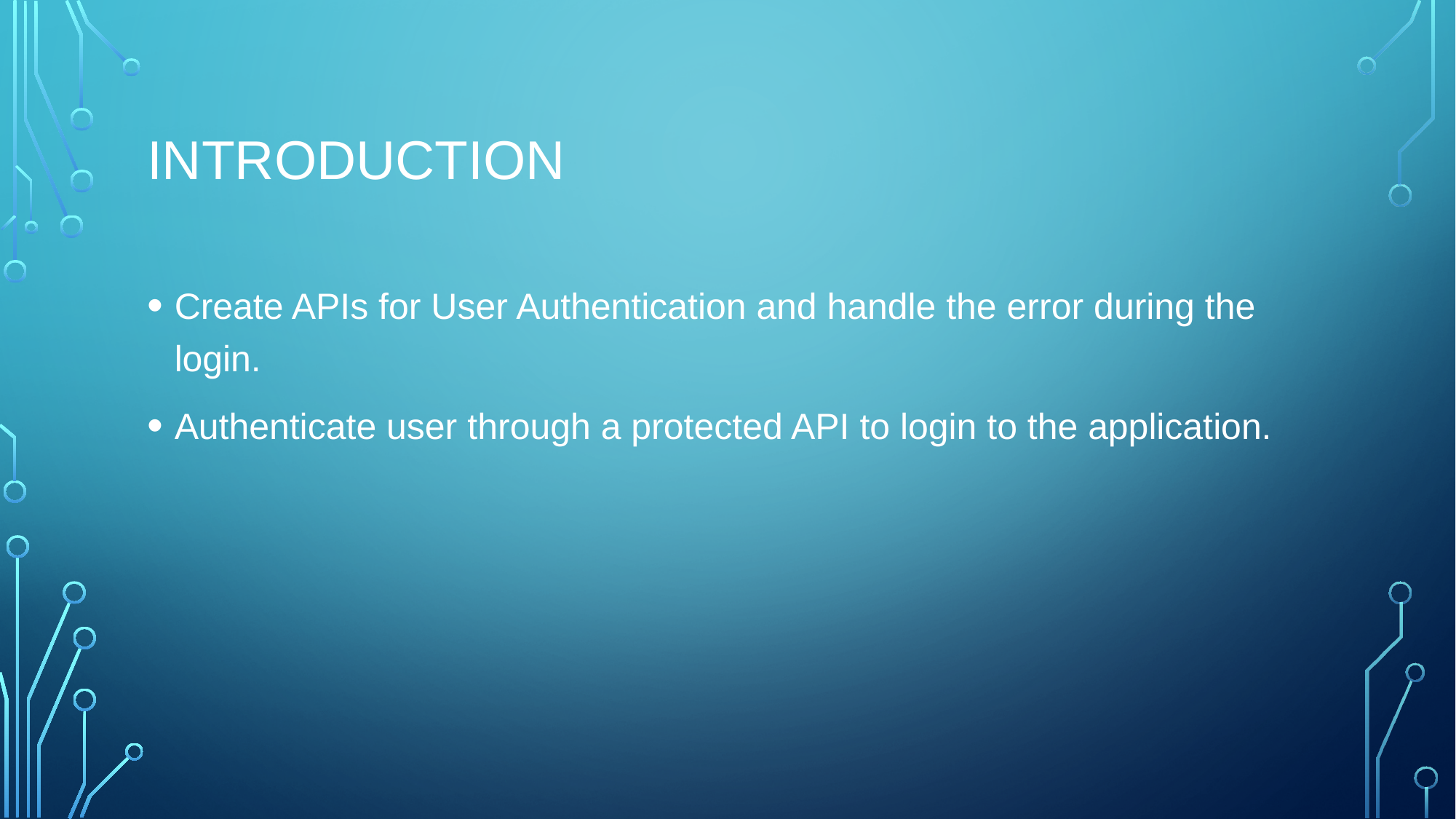

# INTRODUCTION
Create APIs for User Authentication and handle the error during the login.
Authenticate user through a protected API to login to the application.